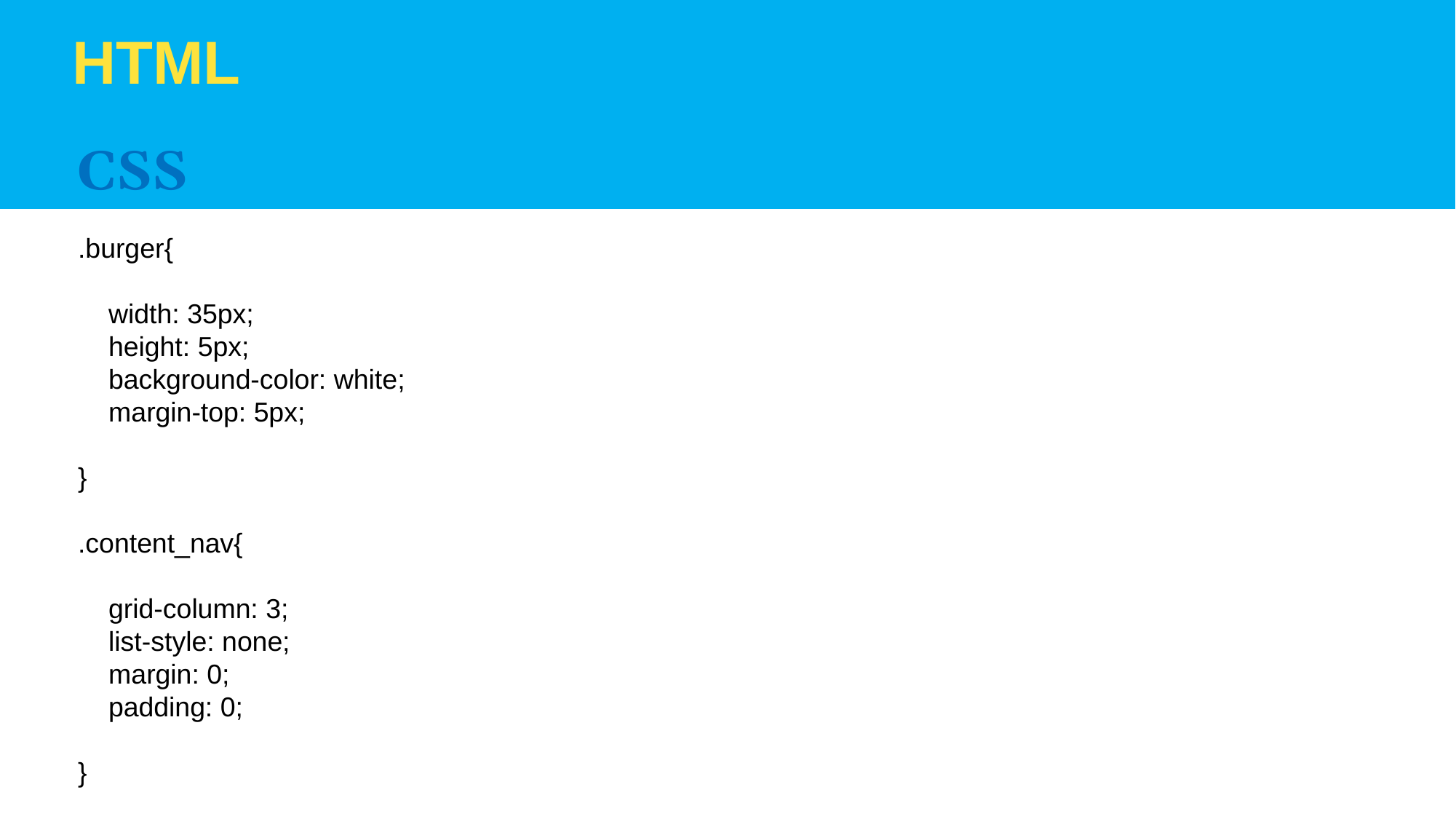

HTML
CSS
.burger{
    width: 35px;
    height: 5px;
    background-color: white;
    margin-top: 5px;
}
.content_nav{
    grid-column: 3;
    list-style: none;
    margin: 0;
    padding: 0;
}